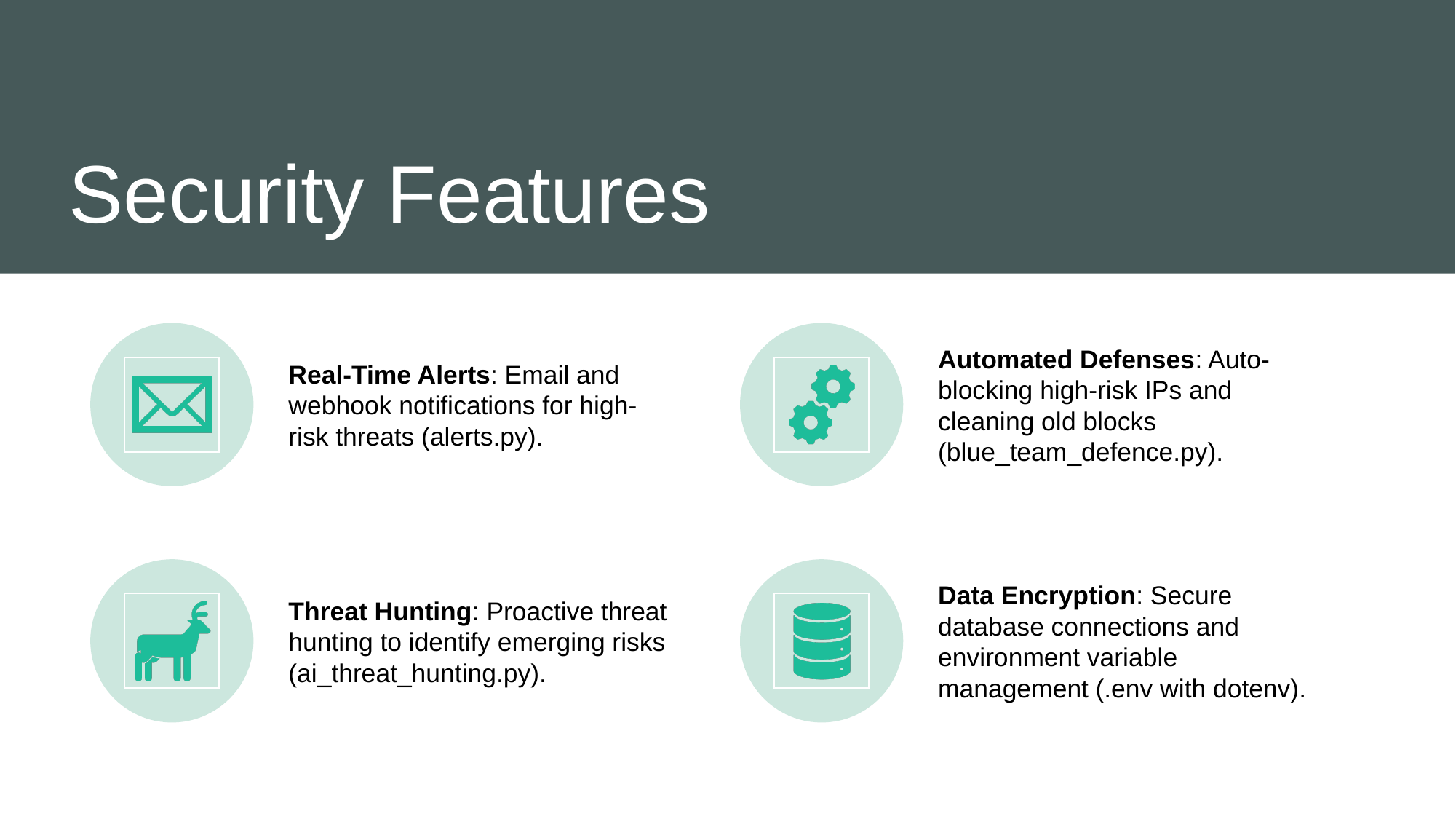

# Security Features
Real-Time Alerts: Email and webhook notifications for high-risk threats (alerts.py).
Automated Defenses: Auto-blocking high-risk IPs and cleaning old blocks (blue_team_defence.py).
Threat Hunting: Proactive threat hunting to identify emerging risks (ai_threat_hunting.py).
Data Encryption: Secure database connections and environment variable management (.env with dotenv).